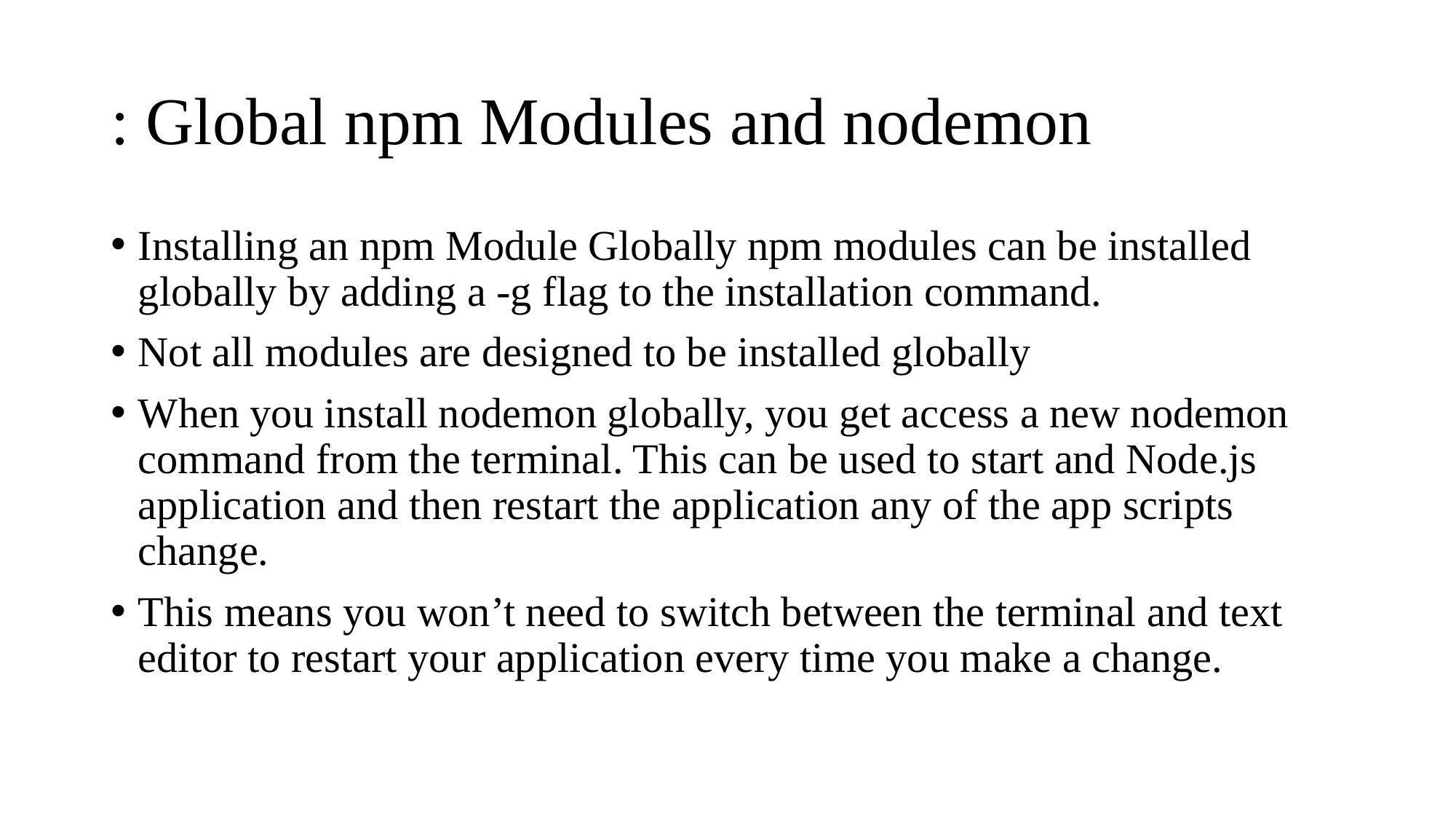

# : Global npm Modules and nodemon
Installing an npm Module Globally npm modules can be installed globally by adding a -g flag to the installation command.
Not all modules are designed to be installed globally
When you install nodemon globally, you get access a new nodemon command from the terminal. This can be used to start and Node.js application and then restart the application any of the app scripts change.
This means you won’t need to switch between the terminal and text editor to restart your application every time you make a change.